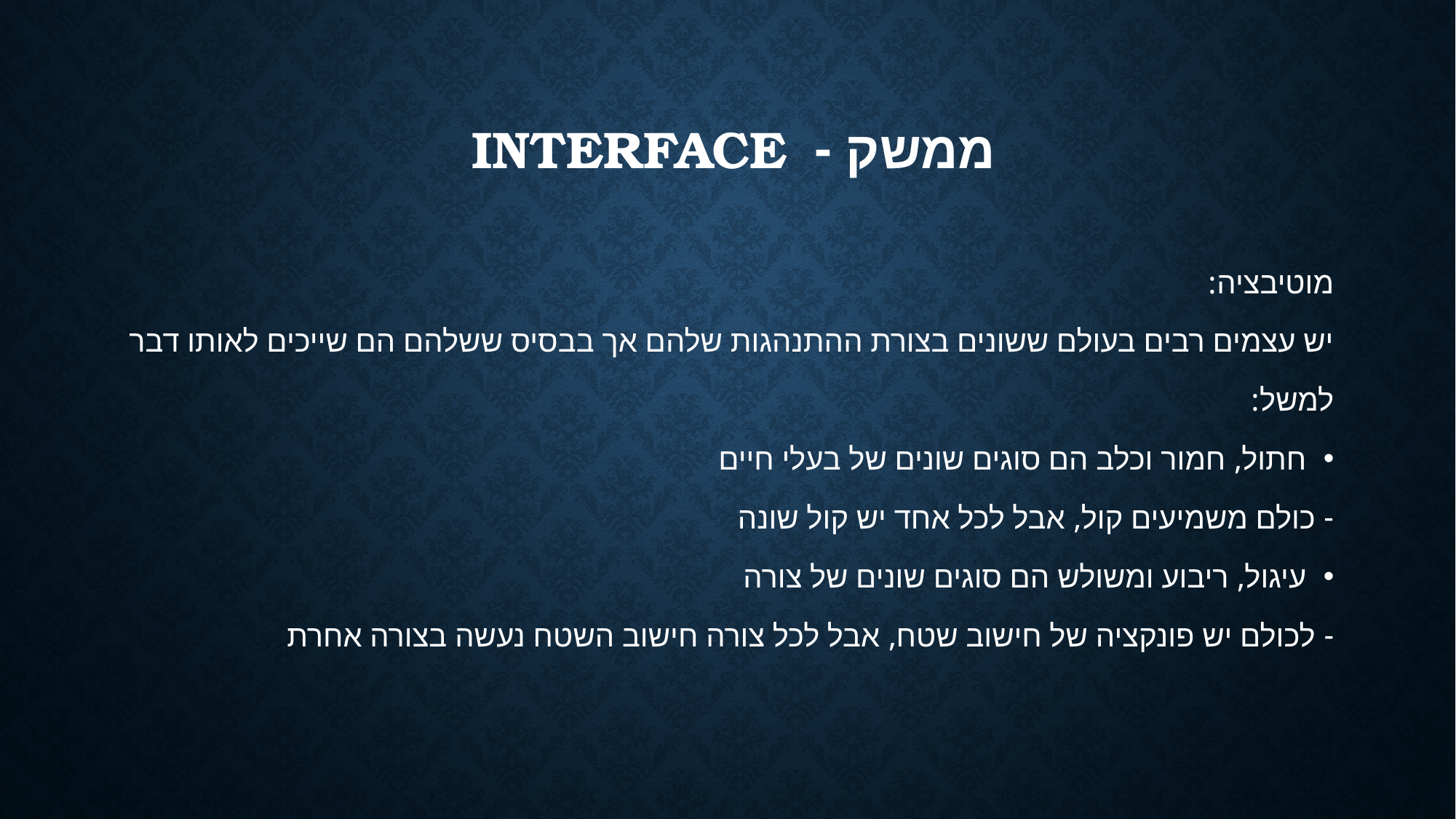

# ממשק -  interface
מוטיבציה:
יש עצמים רבים בעולם ששונים בצורת ההתנהגות שלהם אך בבסיס ששלהם הם שייכים לאותו דבר
למשל:
חתול, חמור וכלב הם סוגים שונים של בעלי חיים
	- כולם משמיעים קול, אבל לכל אחד יש קול שונה
עיגול, ריבוע ומשולש הם סוגים שונים של צורה
	- לכולם יש פונקציה של חישוב שטח, אבל לכל צורה חישוב השטח נעשה בצורה אחרת